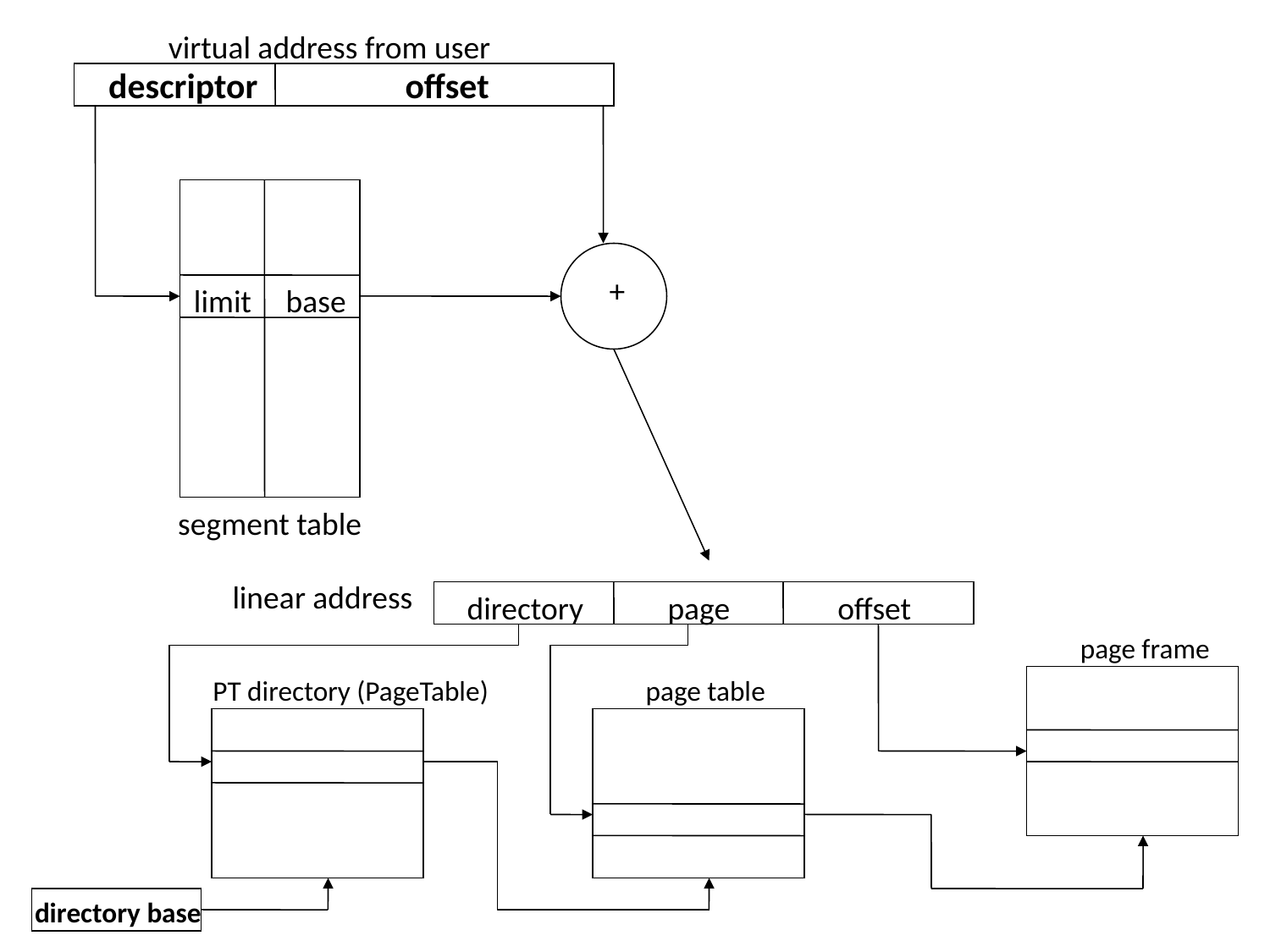

virtual address from user
descriptor
offset

+

limit
base

segment table
linear address

directory

page

offset

page frame
PT directory (PageTable)
page table

directory base